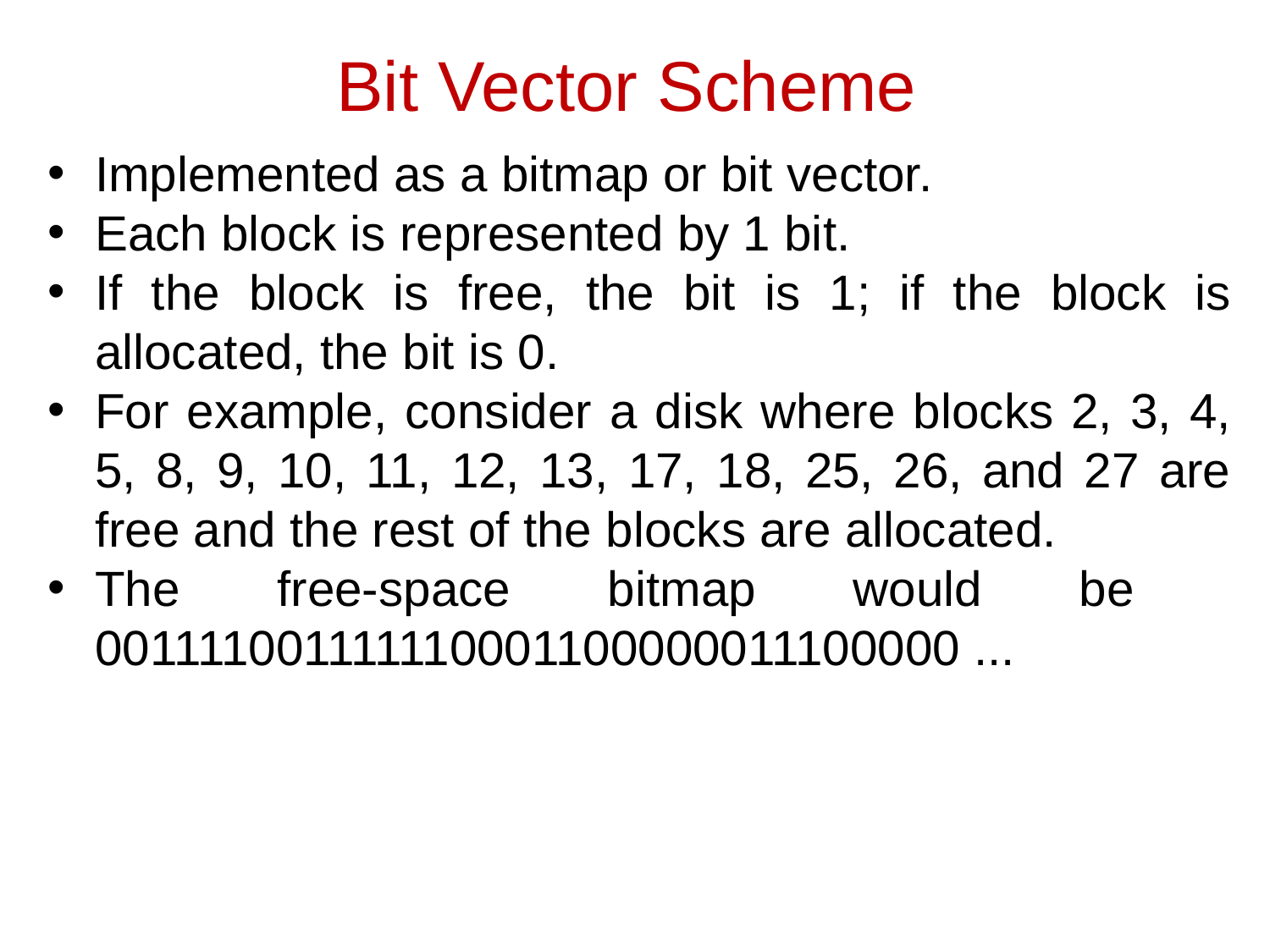

Bit Vector Scheme
Implemented as a bitmap or bit vector.
Each block is represented by 1 bit.
If the block is free, the bit is 1; if the block is allocated, the bit is 0.
For example, consider a disk where blocks 2, 3, 4, 5, 8, 9, 10, 11, 12, 13, 17, 18, 25, 26, and 27 are free and the rest of the blocks are allocated.
The free-space bitmap would be  001111001111110001100000011100000 ...